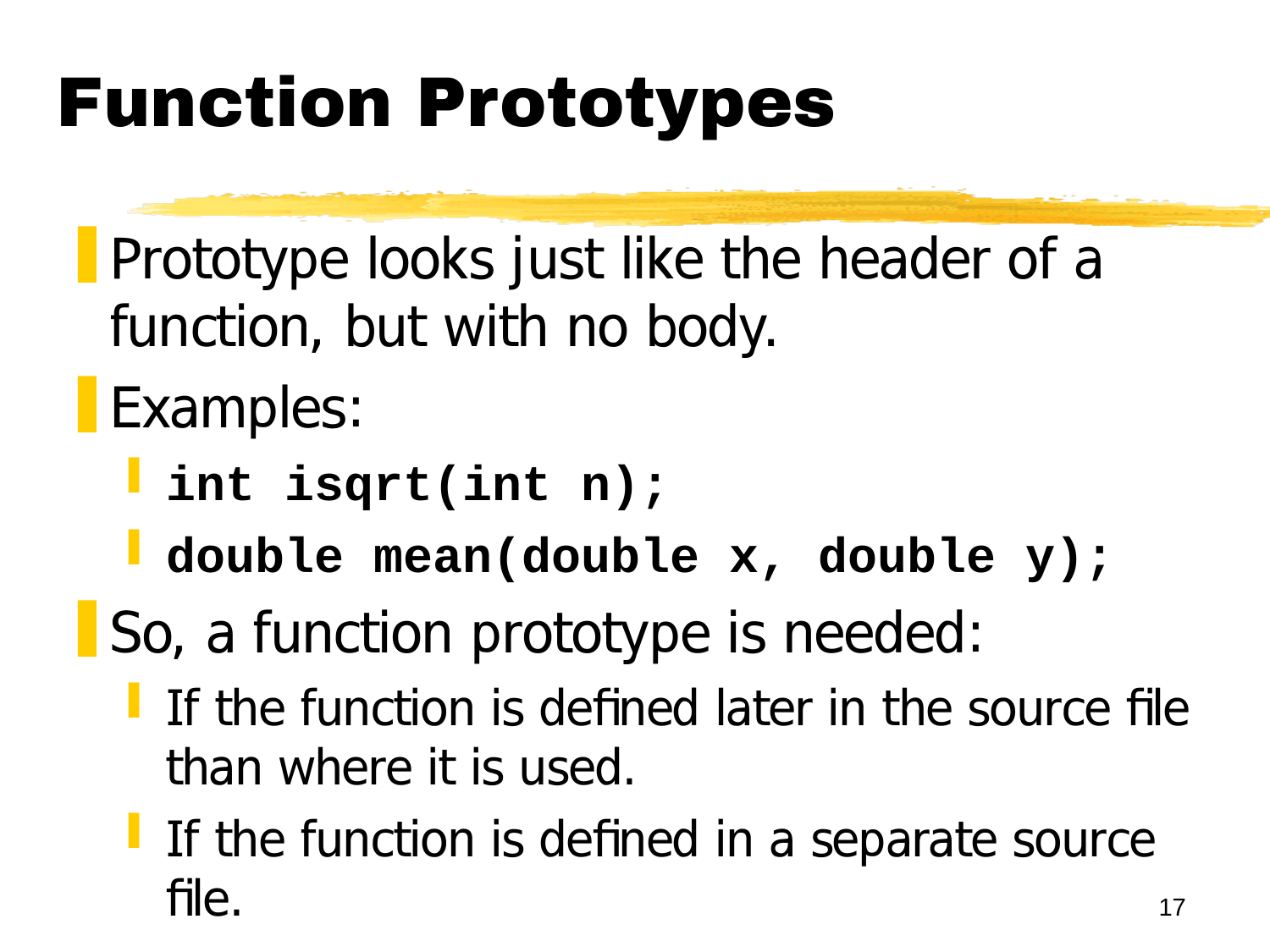

Function Prototypes
Prototype looks just like the header of a function, but with no body.
Examples:
int isqrt(int n);
double mean(double x, double y);
So, a function prototype is needed:
If the function is defined later in the source file than where it is used.
If the function is defined in a separate source file.
17